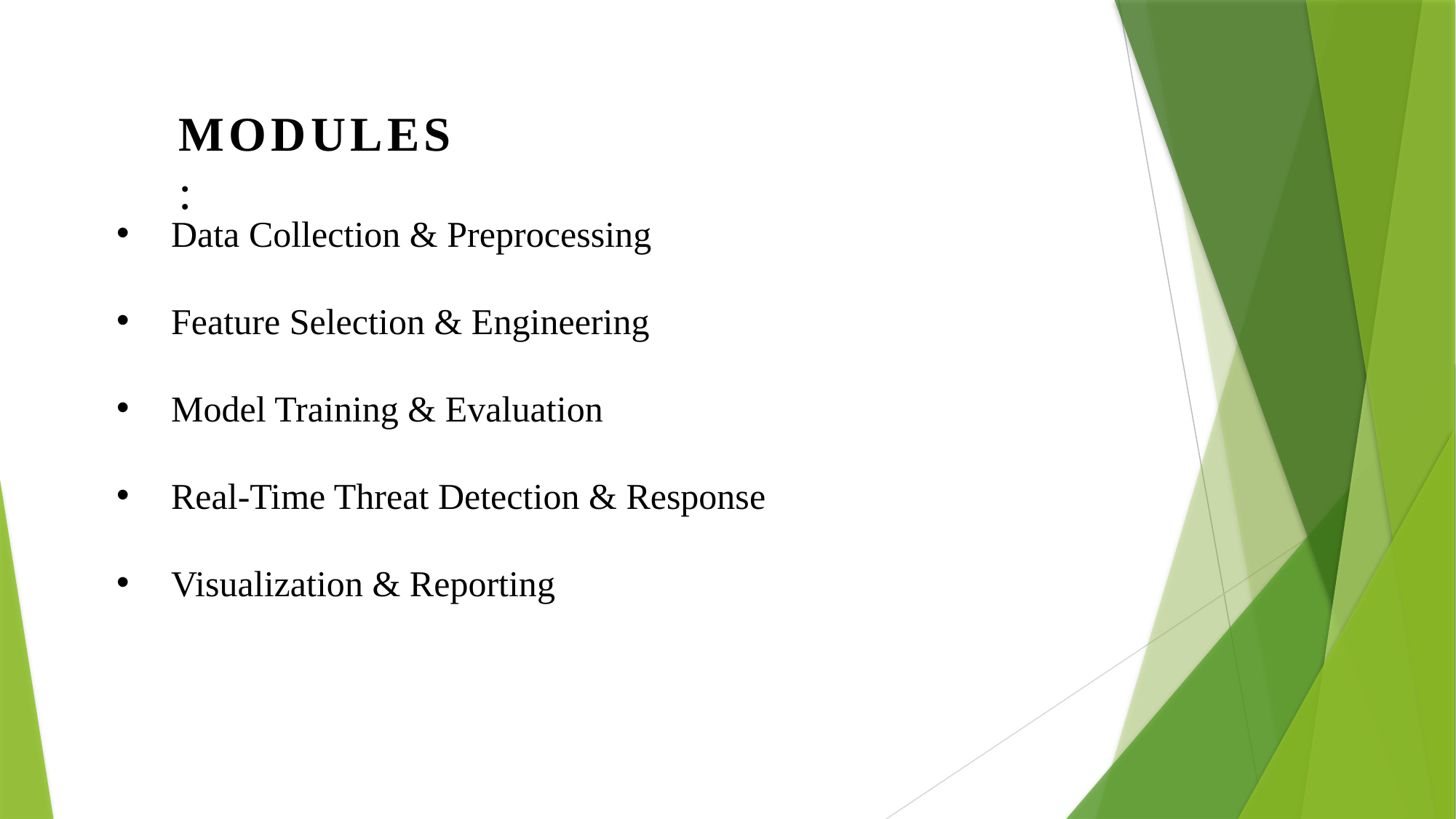

MODULES :
Data Collection & Preprocessing

Feature Selection & Engineering

Model Training & Evaluation

Real-Time Threat Detection & Response

Visualization & Reporting